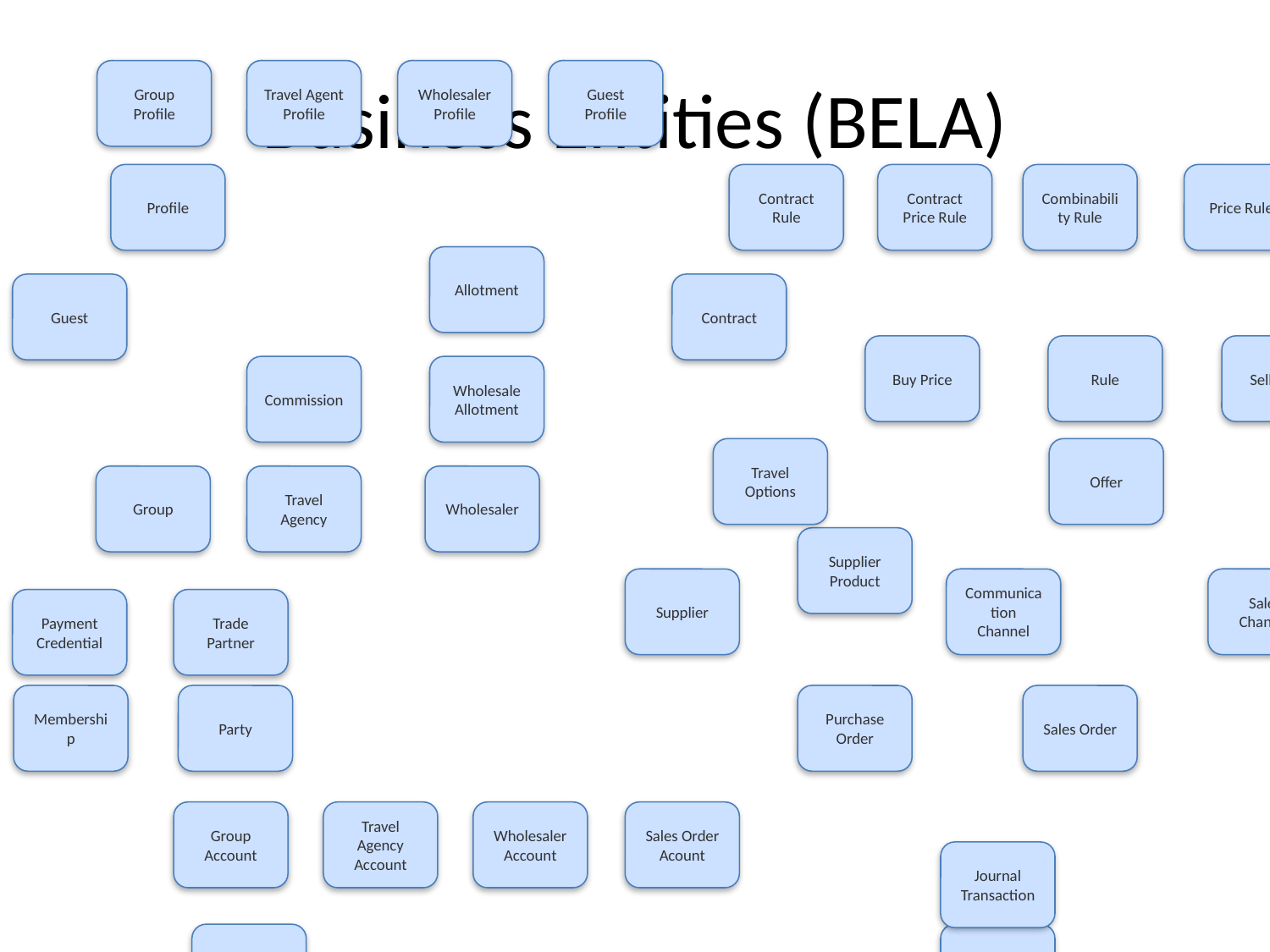

# Business Entities (BELA)
Group Profile
Travel Agent Profile
Wholesaler Profile
Guest Profile
Inventory
Profile
Contract Rule
Contract Price Rule
Combinability Rule
Price Rule
Price Dimesions
Allotment
AddOn
Bid Price
Guest
Contract
Buy Price
Rule
Sell Price
Commission
Wholesale Allotment
Product
Travel Options
Offer
Group
Travel Agency
Wholesaler
Package
Supplier Product
Content
Supplier
Communication Channel
Sales Channel
Payment Credential
Trade Partner
Membership
Party
Purchase Order
Sales Order
Asset
Reservation
Group Account
Travel Agency Account
Wholesaler Account
Sales Order Acount
Journal Transaction
Payment Transaction
Document
Journal Account
Journal
Travel Document
Voucher Document
Unerarned Revenue Account
Earned Revenue Account
Supplier Account
General Ledger